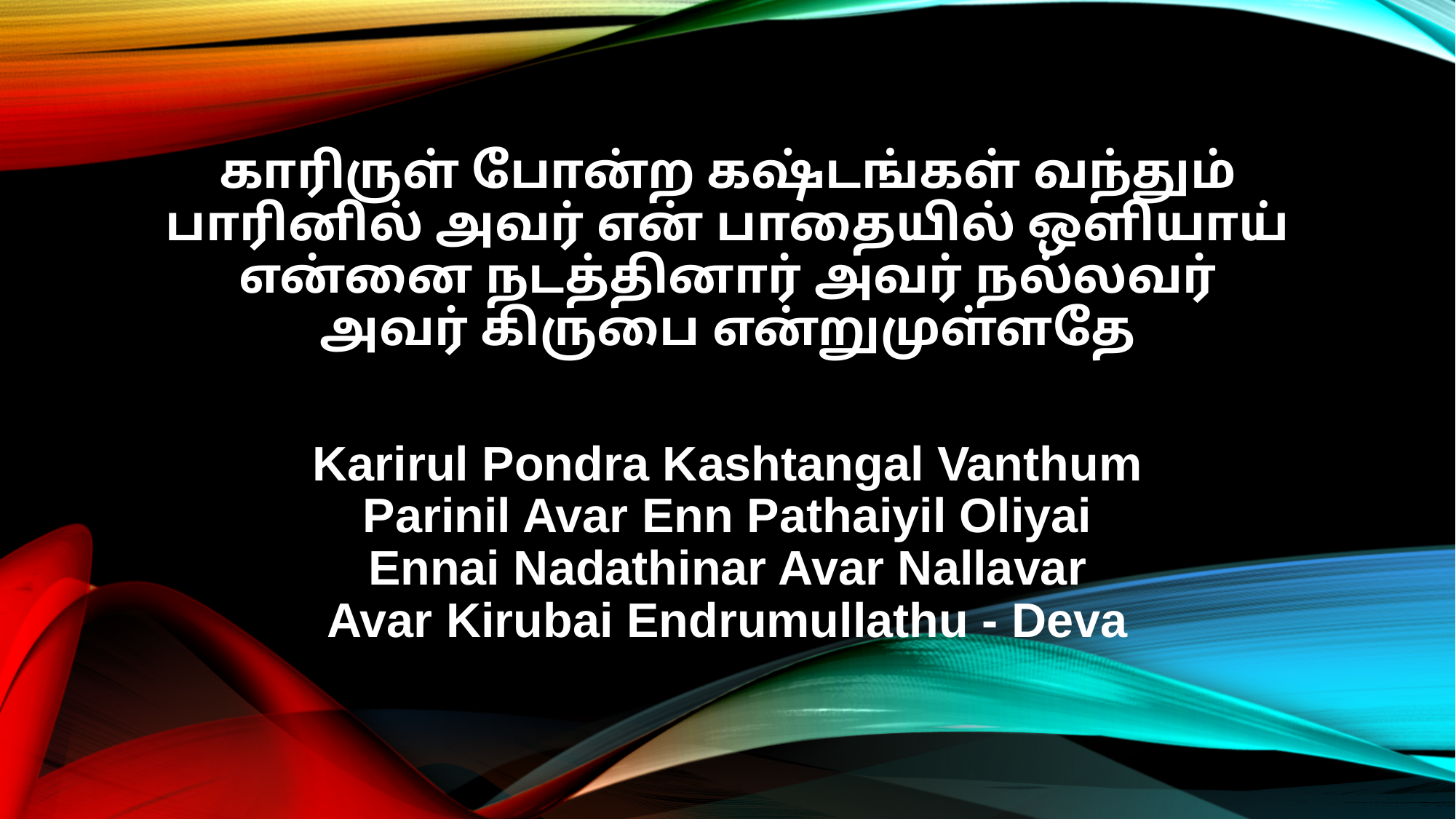

காரிருள் போன்ற கஷ்டங்கள் வந்தும்
பாரினில் அவர் என் பாதையில் ஒளியாய்
என்னை நடத்தினார் அவர் நல்லவர்
அவர் கிருபை என்றுமுள்ளதே

Karirul Pondra Kashtangal Vanthum
Parinil Avar Enn Pathaiyil Oliyai
Ennai Nadathinar Avar Nallavar
Avar Kirubai Endrumullathu - Deva